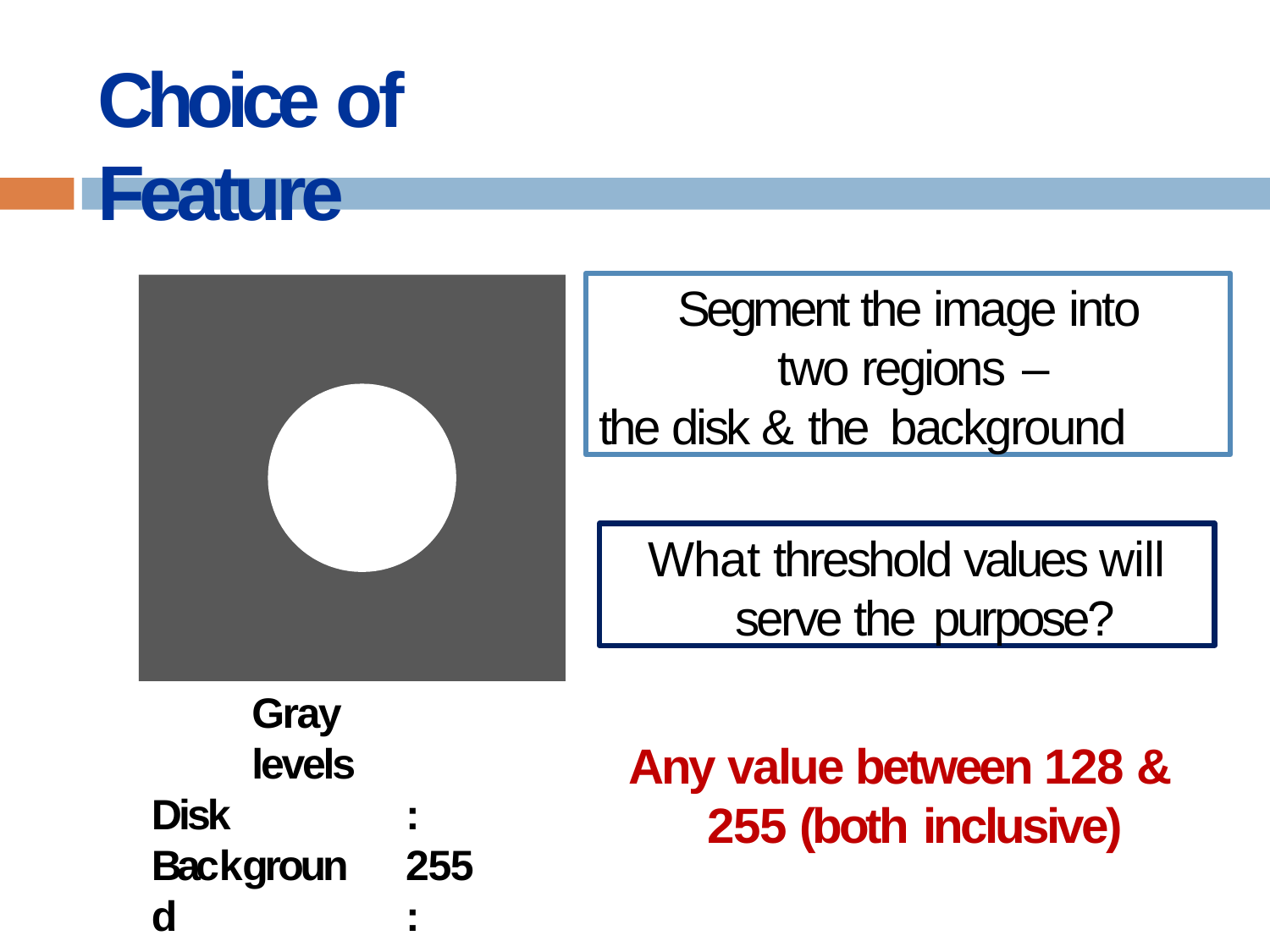

# Choice of Feature
Segment the image into  two regions –
the disk & the background

What threshold values will  serve the purpose?
Gray levels
Any value between 128 &  255 (both inclusive)
Disk  Background
: 255
: 127